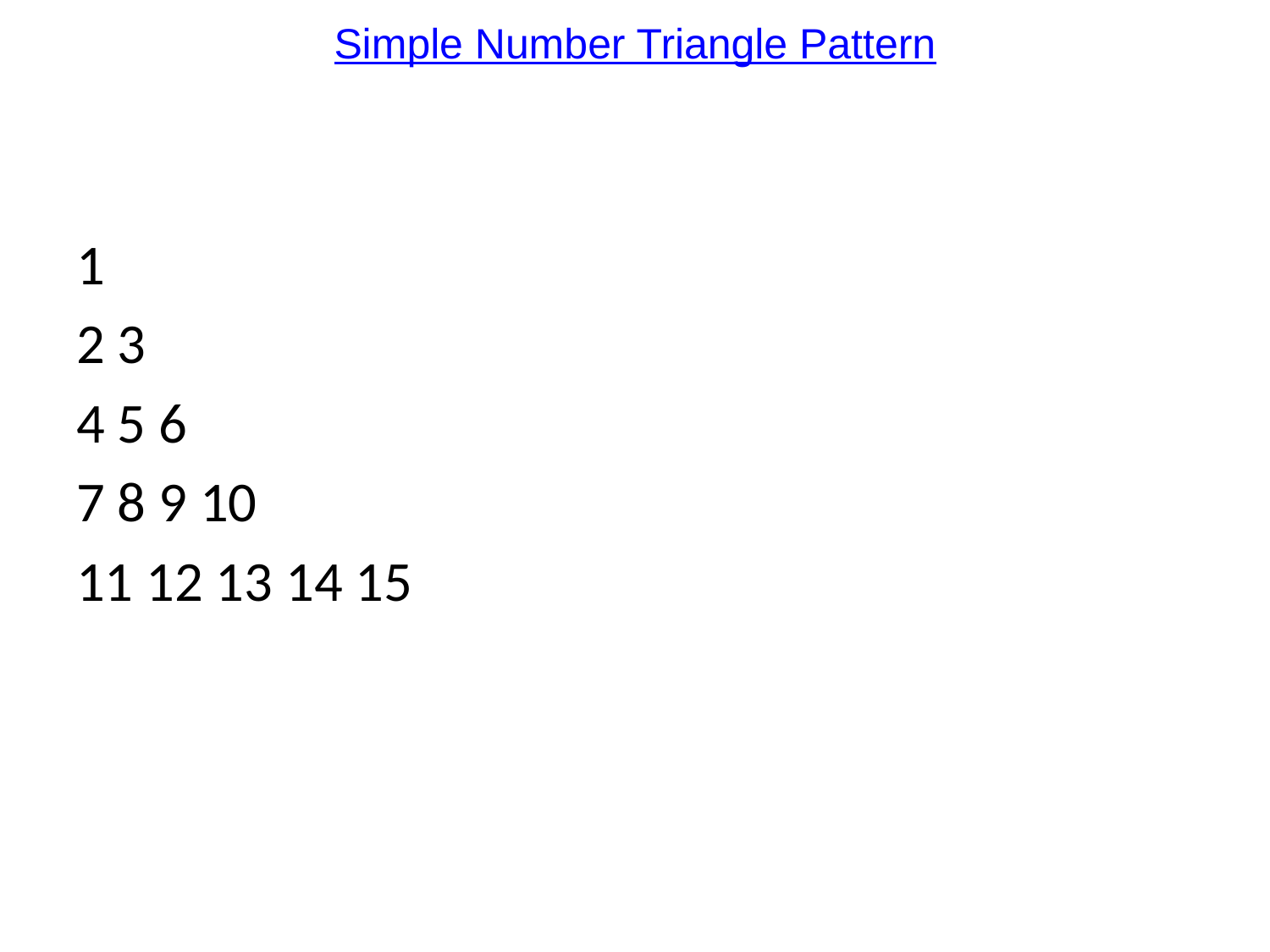

# Simple Number Triangle Pattern
1
2 3
4 5 6
7 8 9 10
11 12 13 14 15